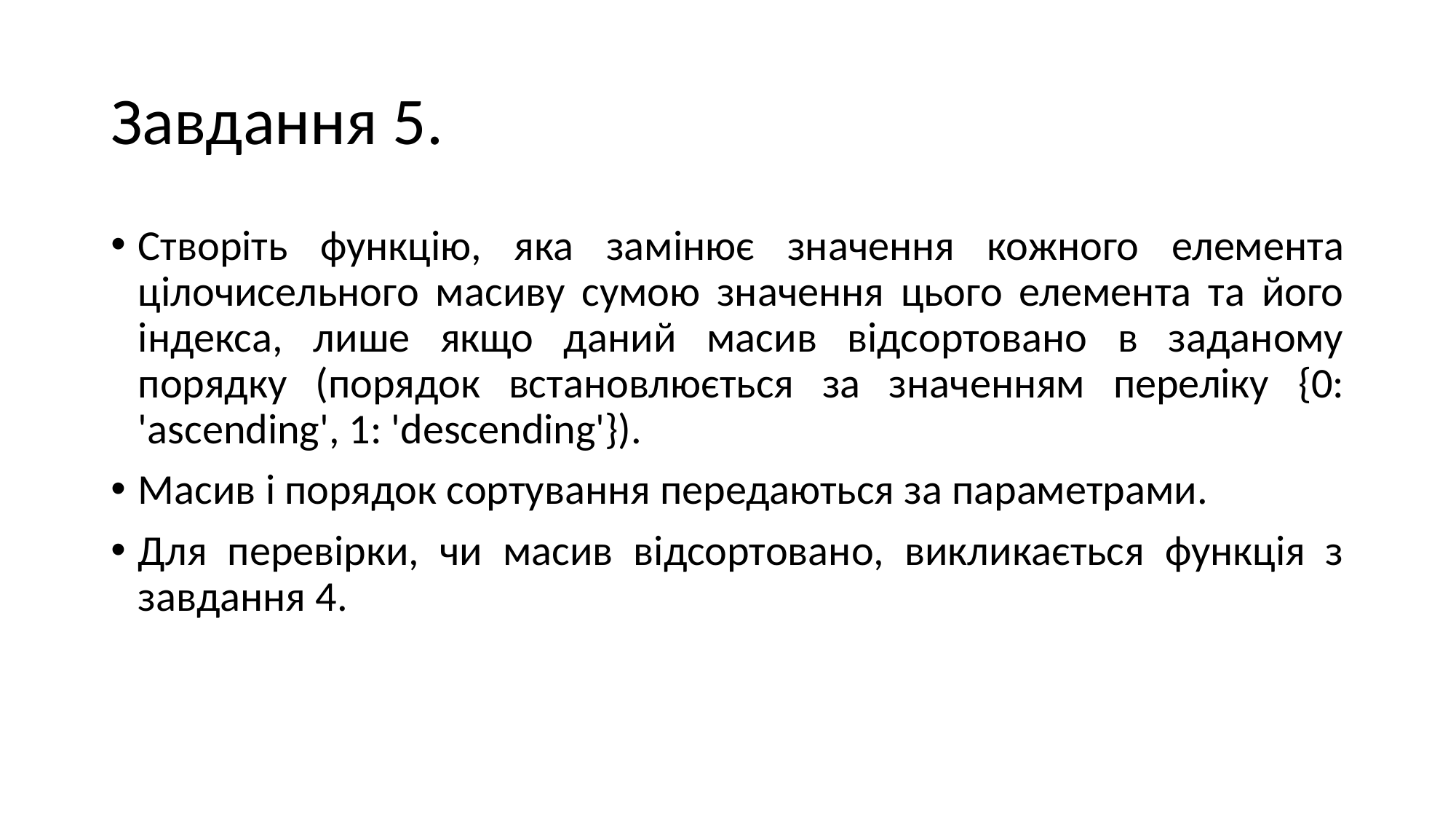

# Завдання 5.
Створіть функцію, яка замінює значення кожного елемента цілочисельного масиву сумою значення цього елемента та його індекса, лише якщо даний масив відсортовано в заданому порядку (порядок встановлюється за значенням переліку {0: 'ascending', 1: 'descending'}).
Масив і порядок сортування передаються за параметрами.
Для перевірки, чи масив відсортовано, викликається функція з завдання 4.